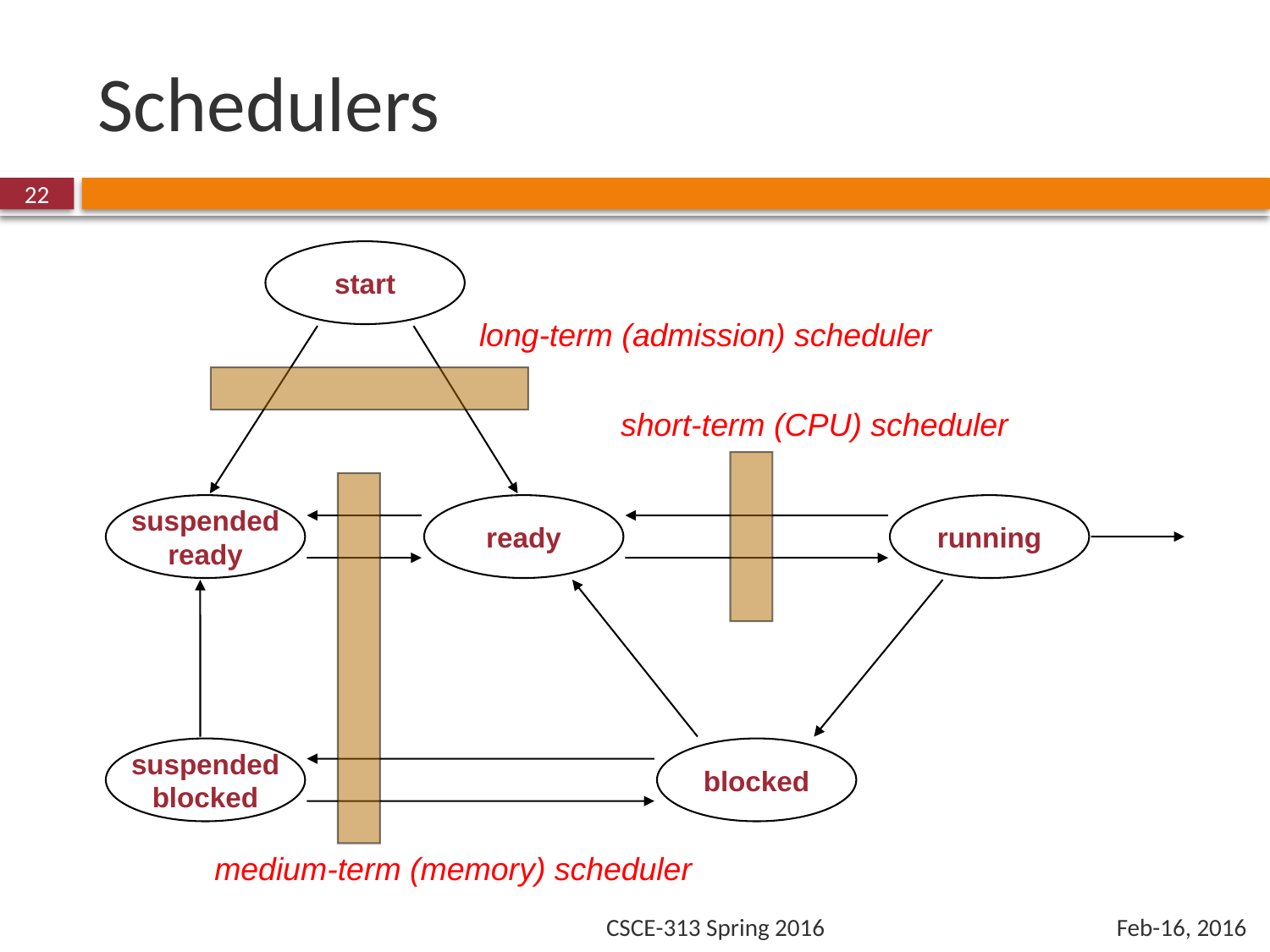

# Schedulers
22
start
long-term (admission) scheduler

short-term (CPU) scheduler

suspended
ready
ready
running

suspended
blocked
blocked

medium-term (memory) scheduler
CSCE-313 Spring 2016
Feb-16, 2016